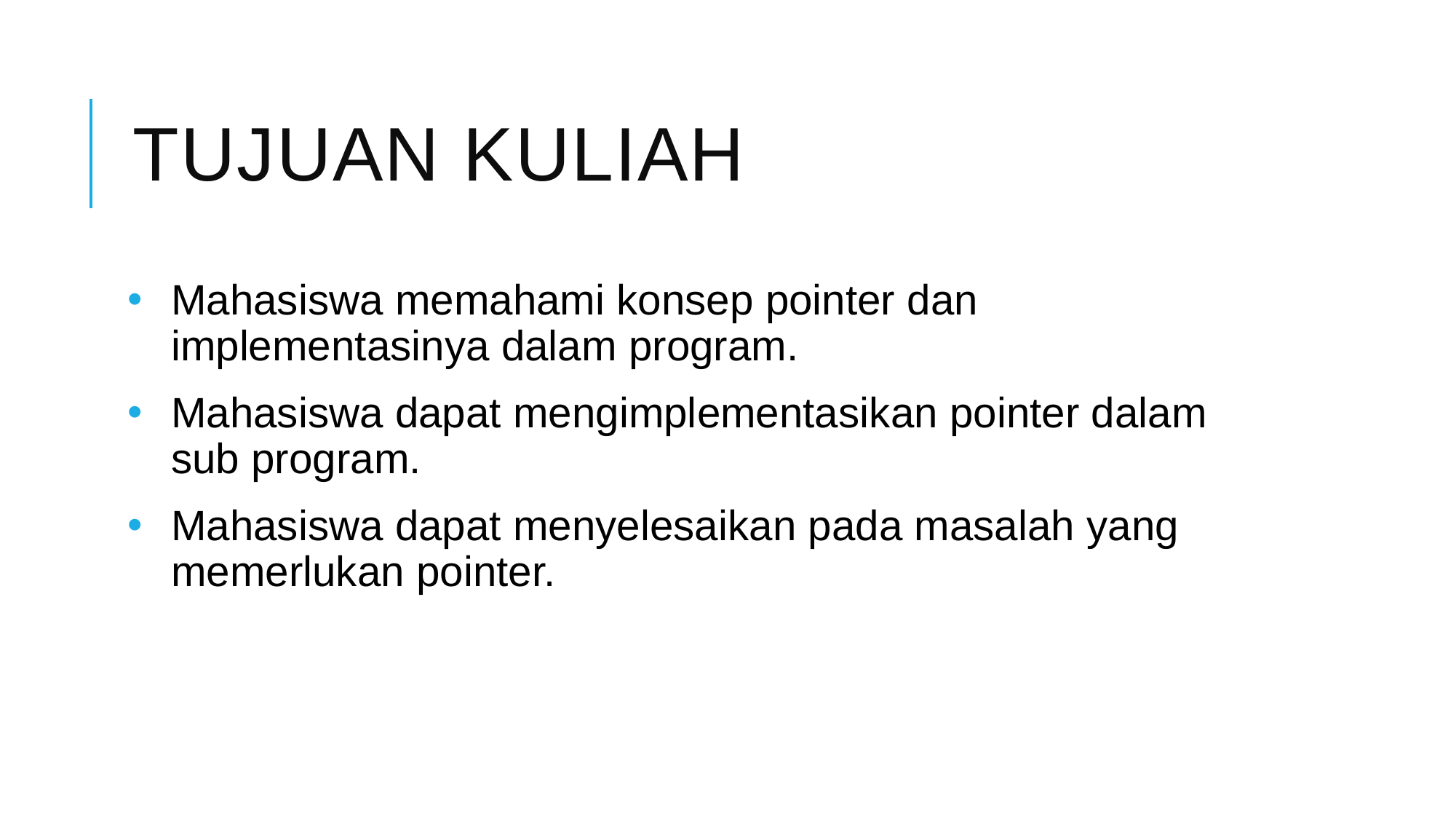

# Tujuan kuliah
Mahasiswa memahami konsep pointer dan implementasinya dalam program.
Mahasiswa dapat mengimplementasikan pointer dalam sub program.
Mahasiswa dapat menyelesaikan pada masalah yang memerlukan pointer.